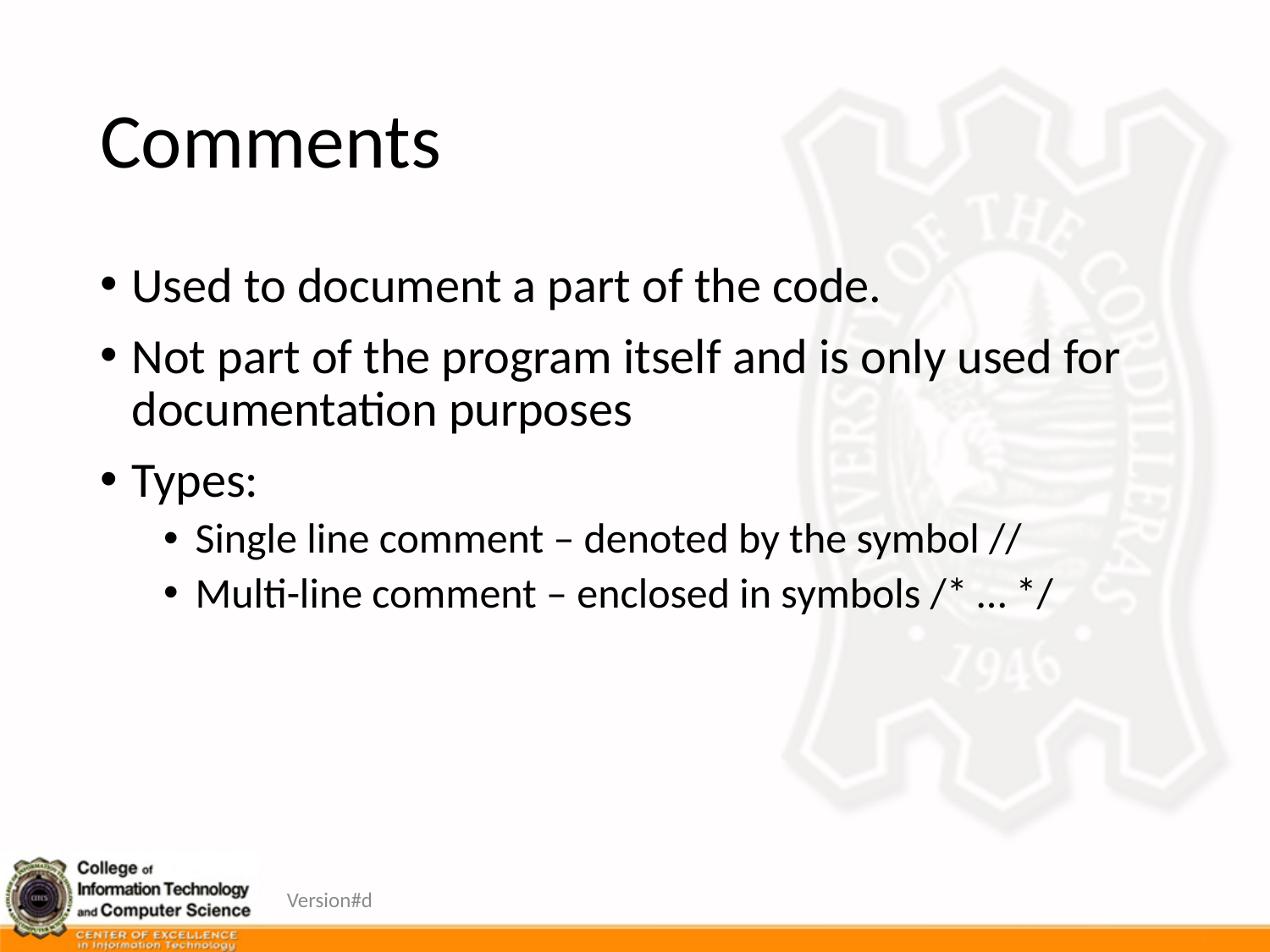

# Comments
Used to document a part of the code.
Not part of the program itself and is only used for documentation purposes
Types:
Single line comment – denoted by the symbol //
Multi-line comment – enclosed in symbols /* … */
Version#d